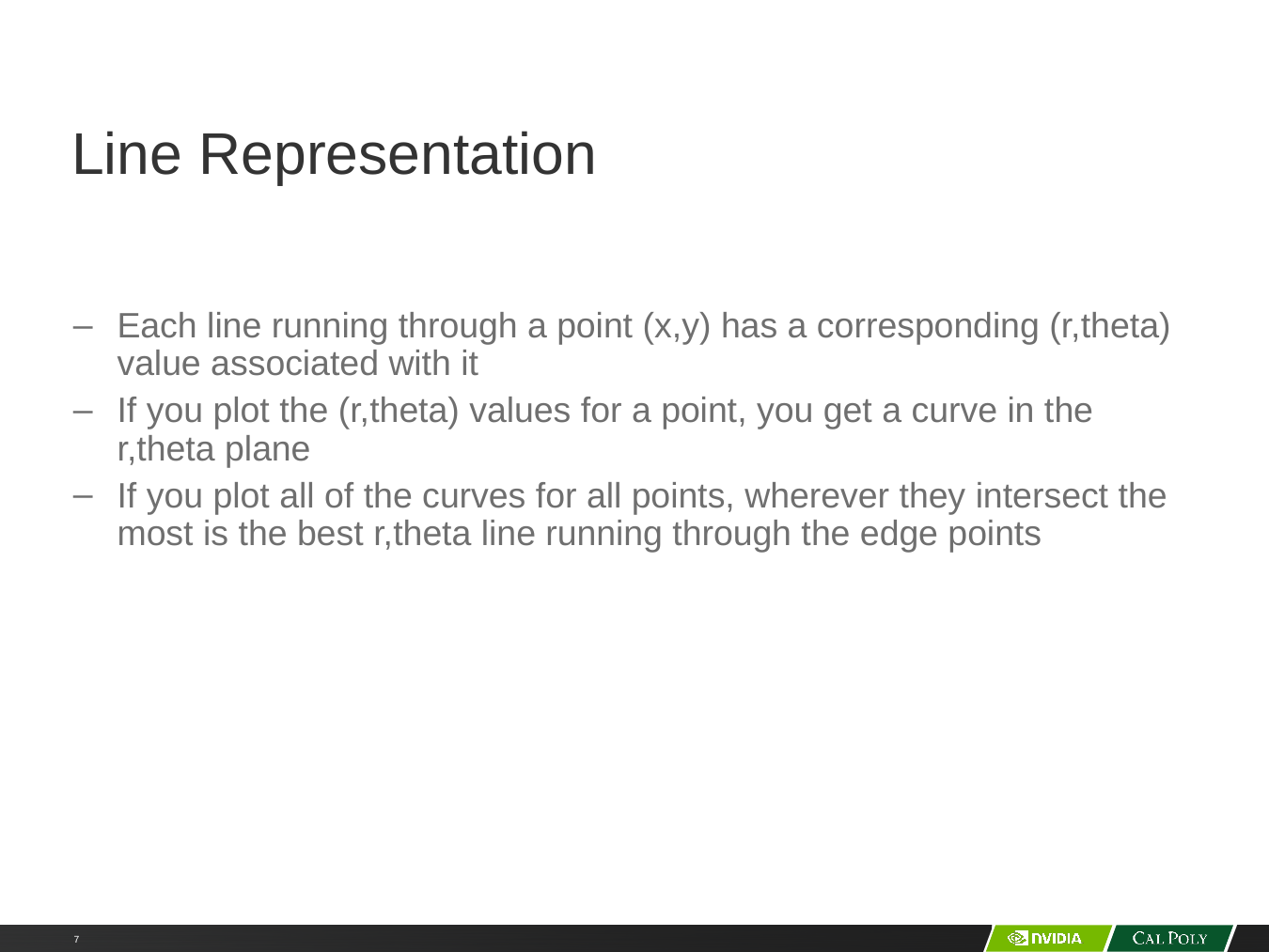

# Line Representation

Each line running through a point (x,y) has a corresponding (r,theta) value associated with it
If you plot the (r,theta) values for a point, you get a curve in the r,theta plane
If you plot all of the curves for all points, wherever they intersect the most is the best r,theta line running through the edge points